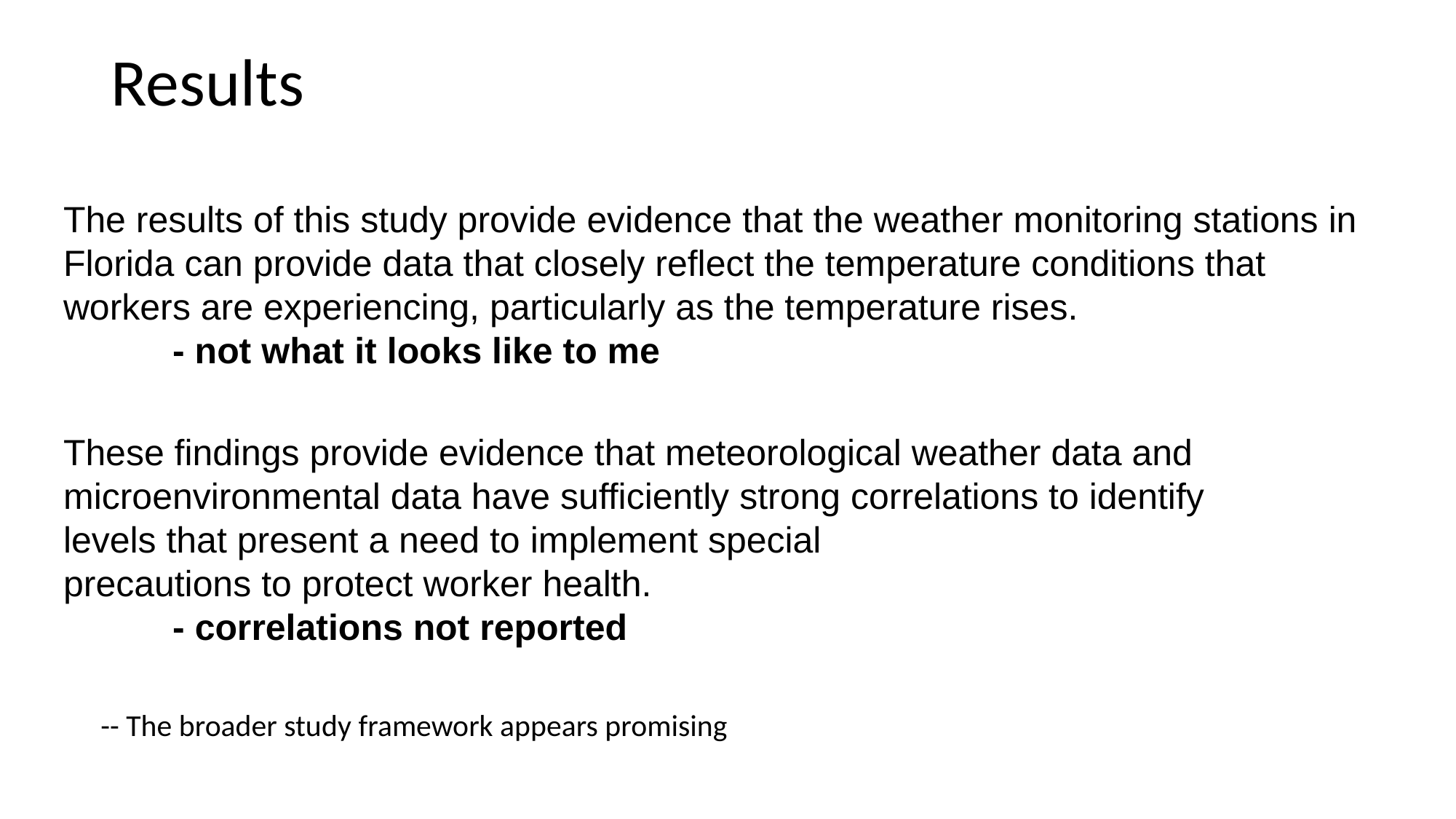

# Results
The results of this study provide evidence that the weather monitoring stations in Florida can provide data that closely reflect the temperature conditions that workers are experiencing, particularly as the temperature rises.
	- not what it looks like to me
These findings provide evidence that meteorological weather data and microenvironmental data have sufficiently strong correlations to identify levels that present a need to implement special
precautions to protect worker health.
	- correlations not reported
-- The broader study framework appears promising